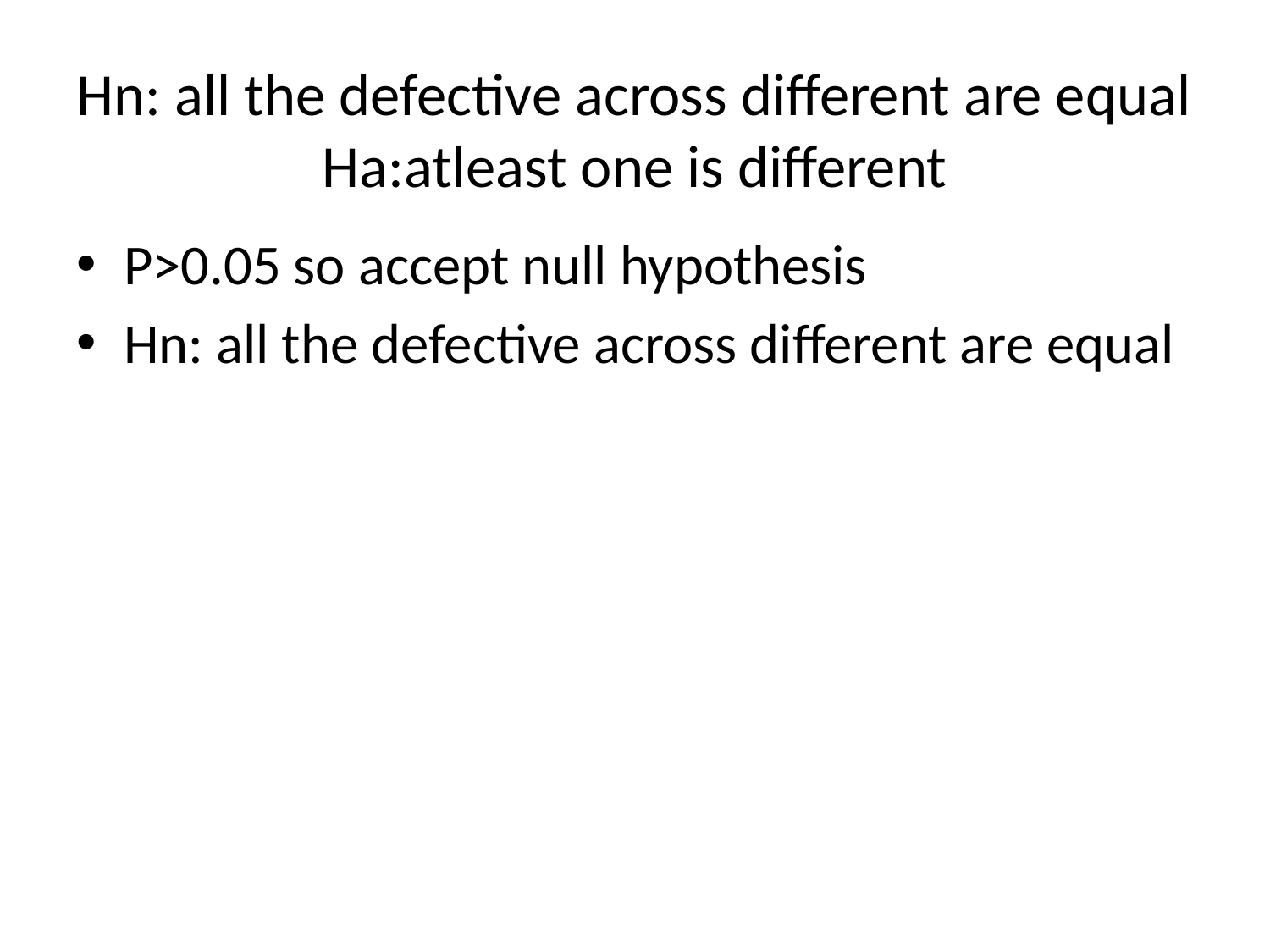

# Hn: all the defective across different are equal Ha:atleast one is different
P>0.05 so accept null hypothesis
Hn: all the defective across different are equal